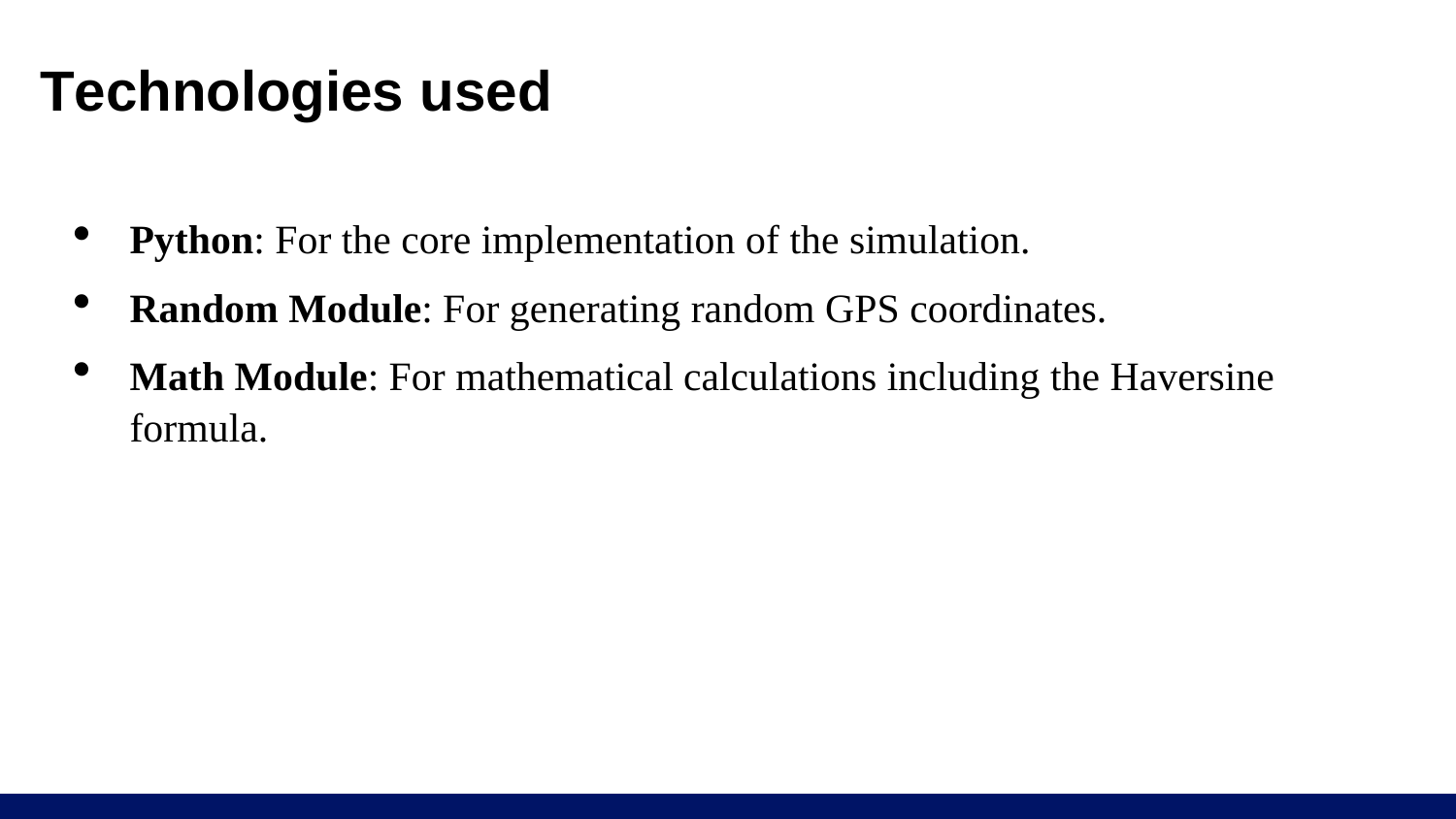

# Technologies used
Python: For the core implementation of the simulation.
Random Module: For generating random GPS coordinates.
Math Module: For mathematical calculations including the Haversine formula.